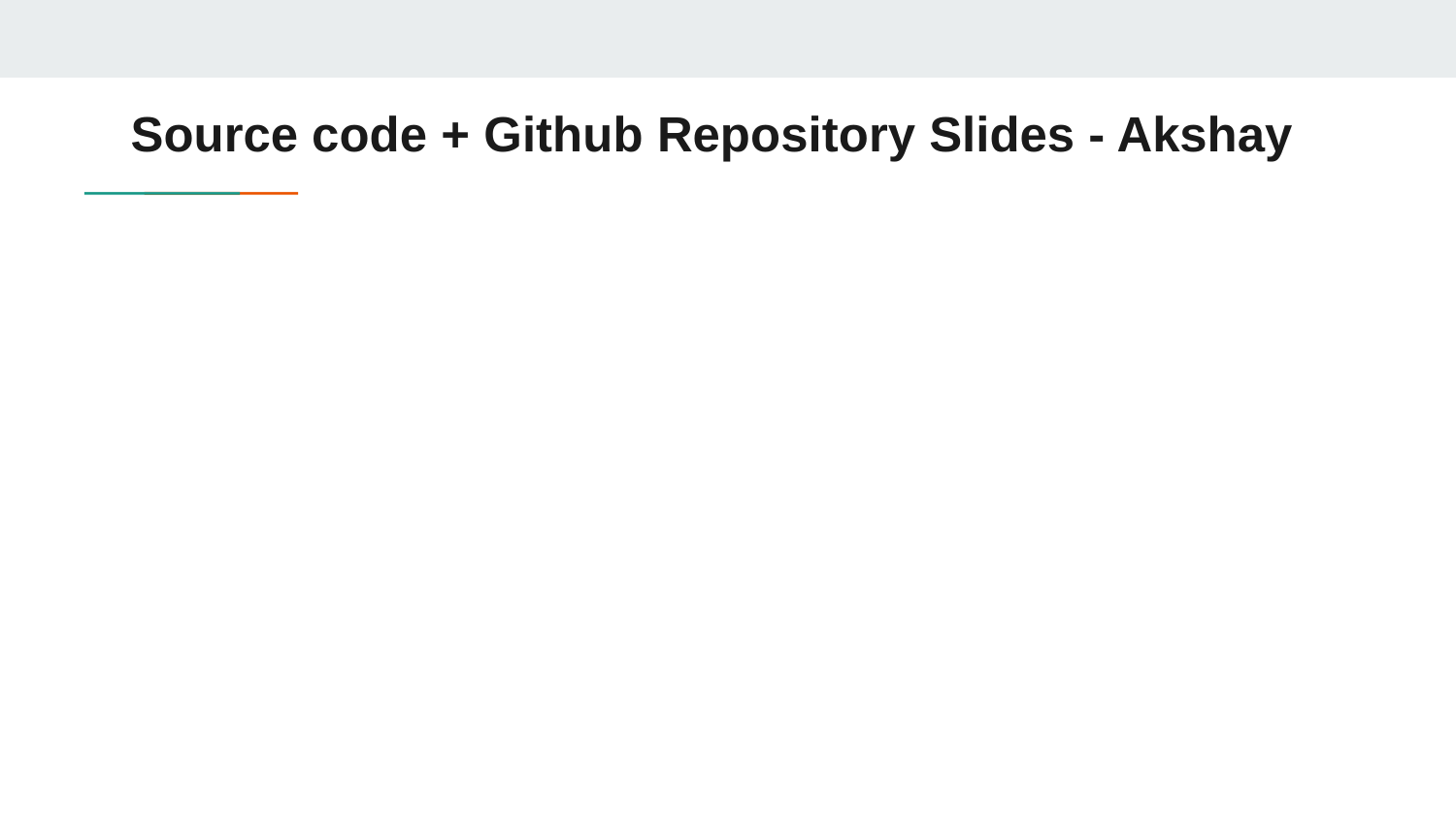

# Source code + Github Repository Slides - Akshay